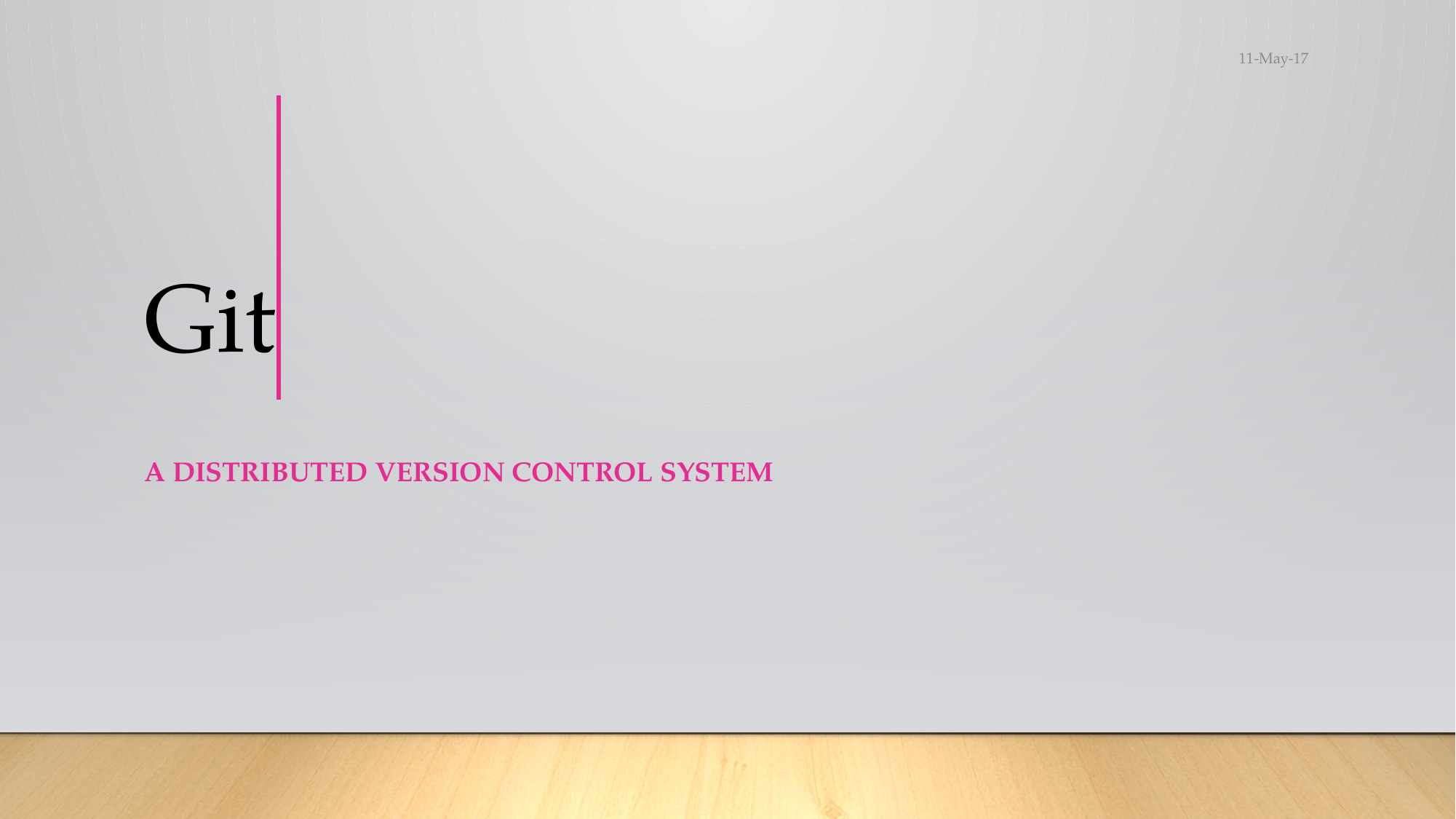

11-May-17
# Git
A distributed version control system